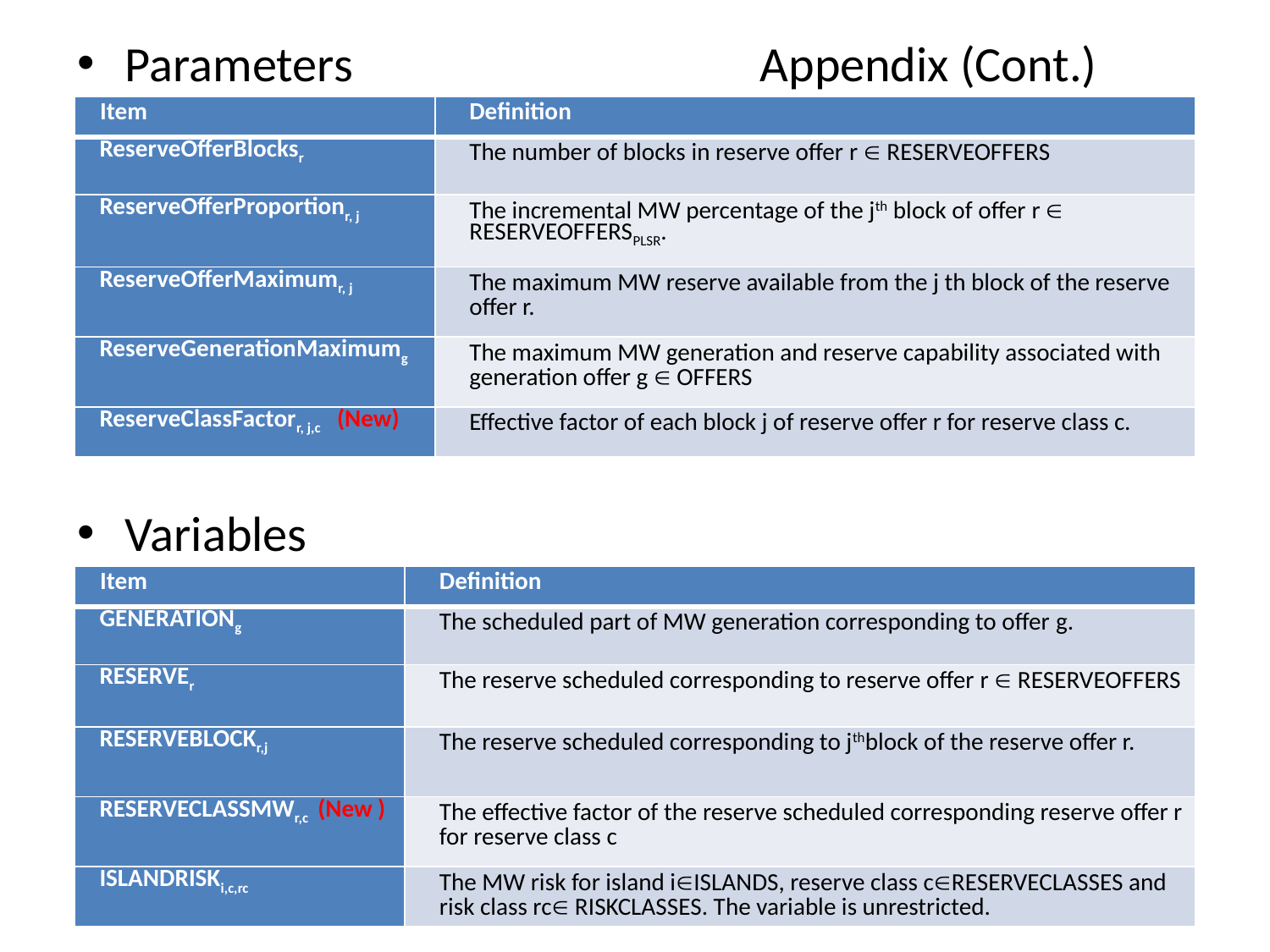

Parameters				Appendix (Cont.)
| Item | Definition |
| --- | --- |
| ReserveOfferBlocksr | The number of blocks in reserve offer r ∈ RESERVEOFFERS |
| ReserveOfferProportionr, j | The incremental MW percentage of the jth block of offer r ∈ RESERVEOFFERSPLSR. |
| ReserveOfferMaximumr, j | The maximum MW reserve available from the j th block of the reserve offer r. |
| ReserveGenerationMaximumg | The maximum MW generation and reserve capability associated with generation offer g ∈ OFFERS |
| ReserveClassFactorr, j,c (New) | Effective factor of each block j of reserve offer r for reserve class c. |
Variables
| Item | Definition |
| --- | --- |
| GENERATIONg | The scheduled part of MW generation corresponding to offer g. |
| RESERVEr | The reserve scheduled corresponding to reserve offer r ∈ RESERVEOFFERS |
| RESERVEBLOCKr,j | The reserve scheduled corresponding to jthblock of the reserve offer r. |
| RESERVECLASSMWr,c (New ) | The effective factor of the reserve scheduled corresponding reserve offer r for reserve class c |
| ISLANDRISKi,c,rc | The MW risk for island i∈ISLANDS, reserve class c∈RESERVECLASSES and risk class rc∈ RISKCLASSES. The variable is unrestricted. |